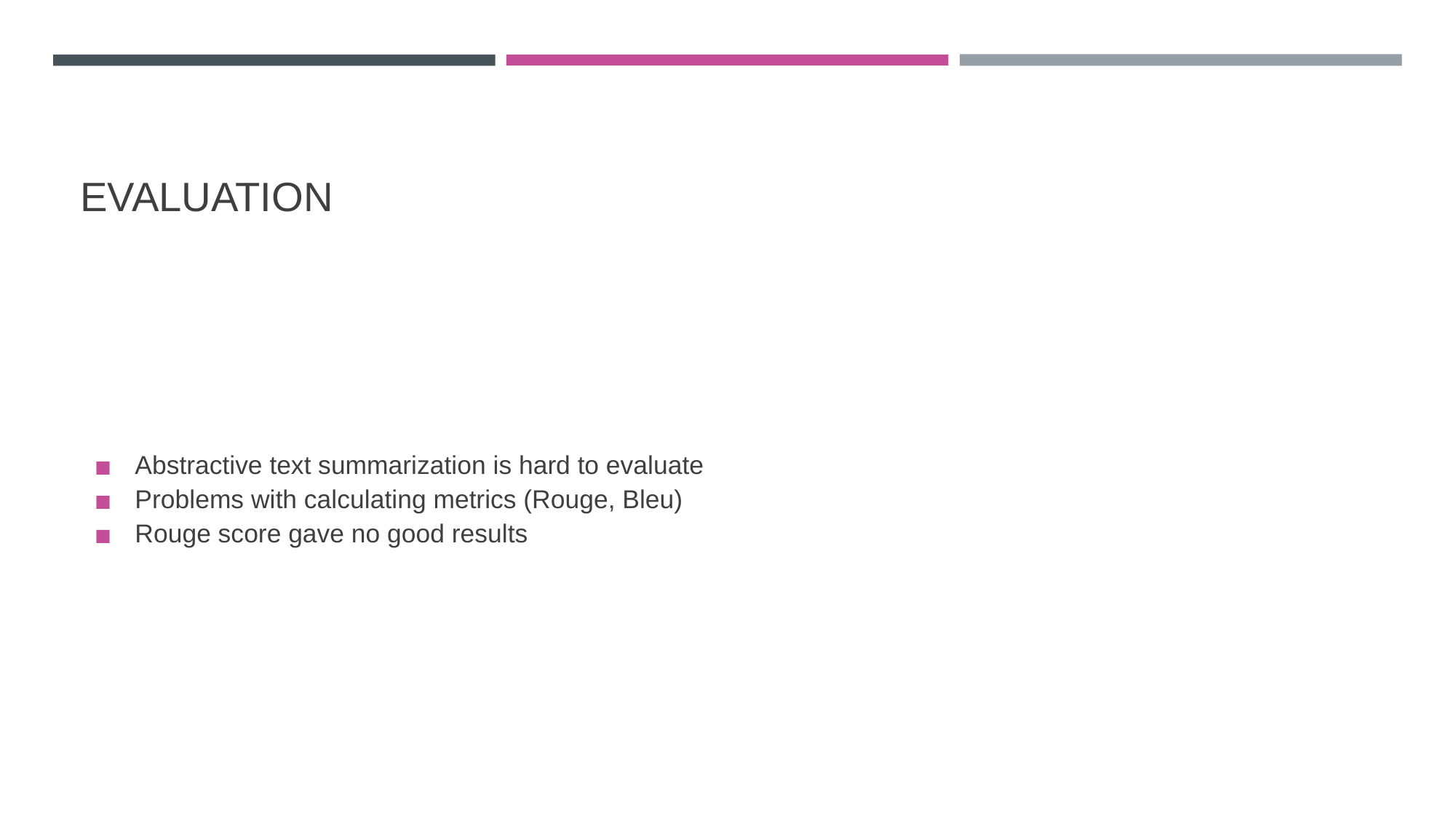

# EVALUATION
Abstractive text summarization is hard to evaluate
Problems with calculating metrics (Rouge, Bleu)
Rouge score gave no good results